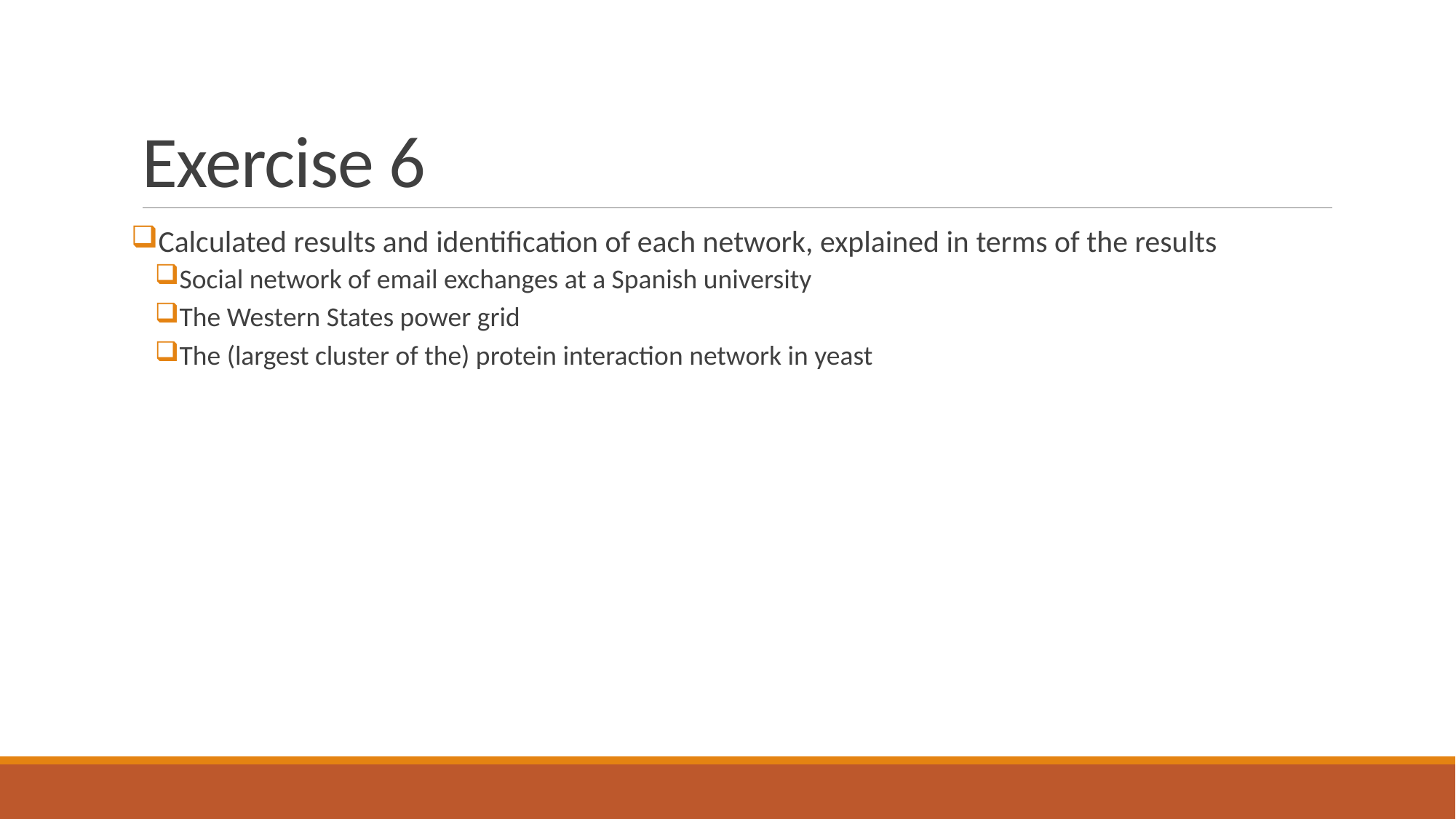

# Exercise 6
Calculated results and identification of each network, explained in terms of the results
Social network of email exchanges at a Spanish university
The Western States power grid
The (largest cluster of the) protein interaction network in yeast